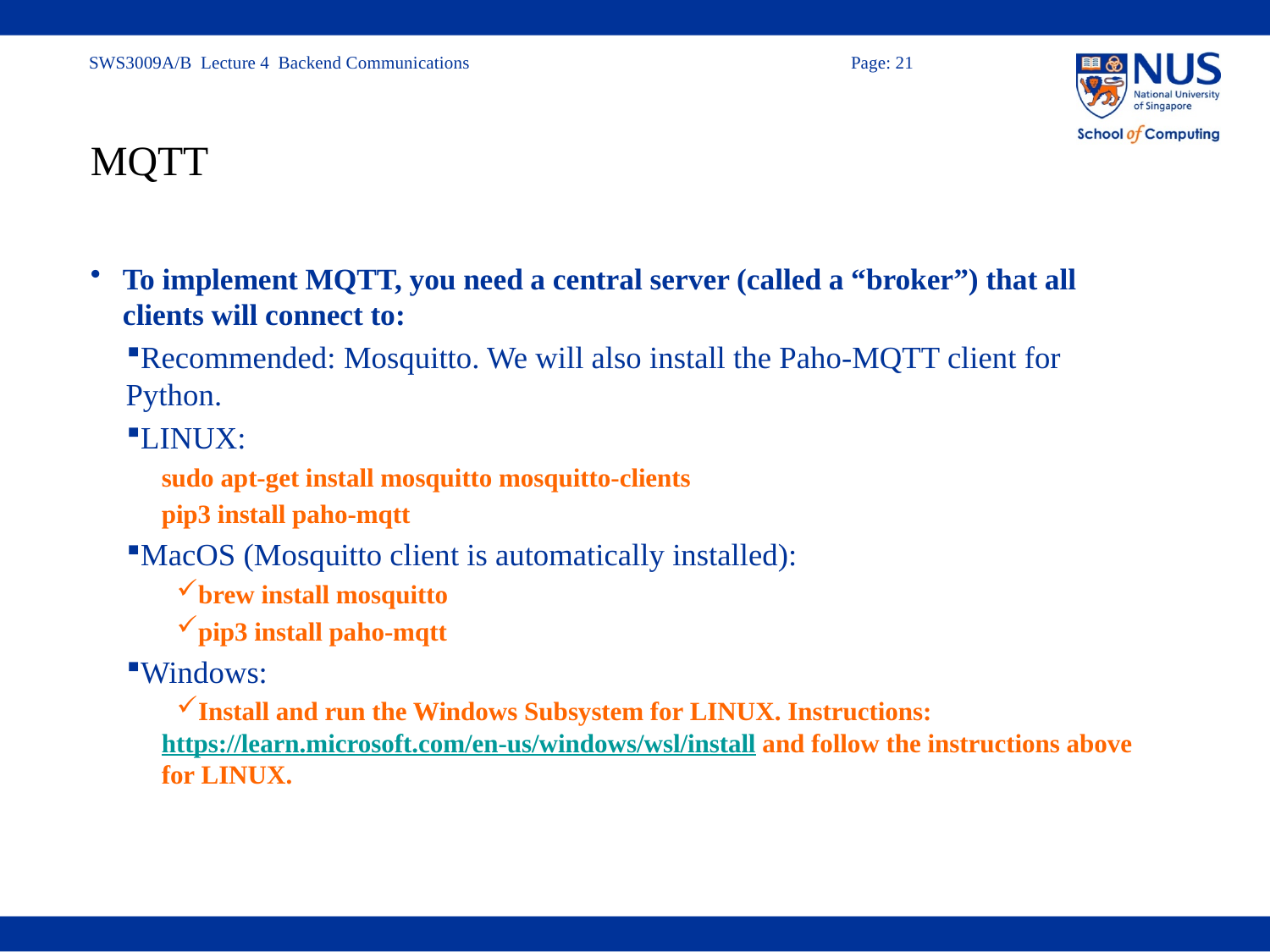

# MQTT
To implement MQTT, you need a central server (called a “broker”) that all clients will connect to:
Recommended: Mosquitto. We will also install the Paho-MQTT client for Python.
LINUX:
sudo apt-get install mosquitto mosquitto-clients
pip3 install paho-mqtt
MacOS (Mosquitto client is automatically installed):
brew install mosquitto
pip3 install paho-mqtt
Windows:
Install and run the Windows Subsystem for LINUX. Instructions: https://learn.microsoft.com/en-us/windows/wsl/install and follow the instructions above for LINUX.